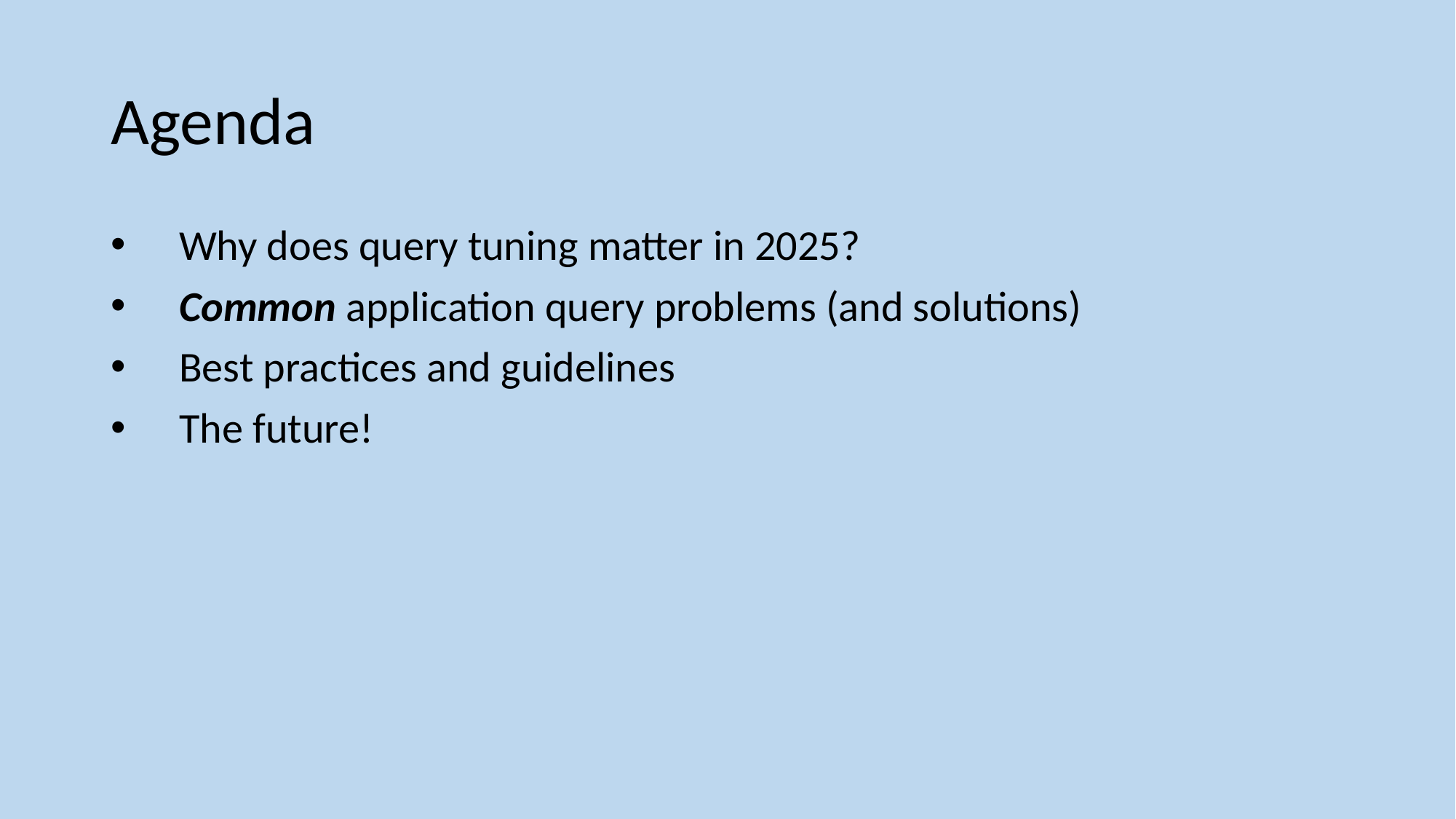

# Agenda
Why does query tuning matter in 2025?
Common application query problems (and solutions)
Best practices and guidelines
The future!